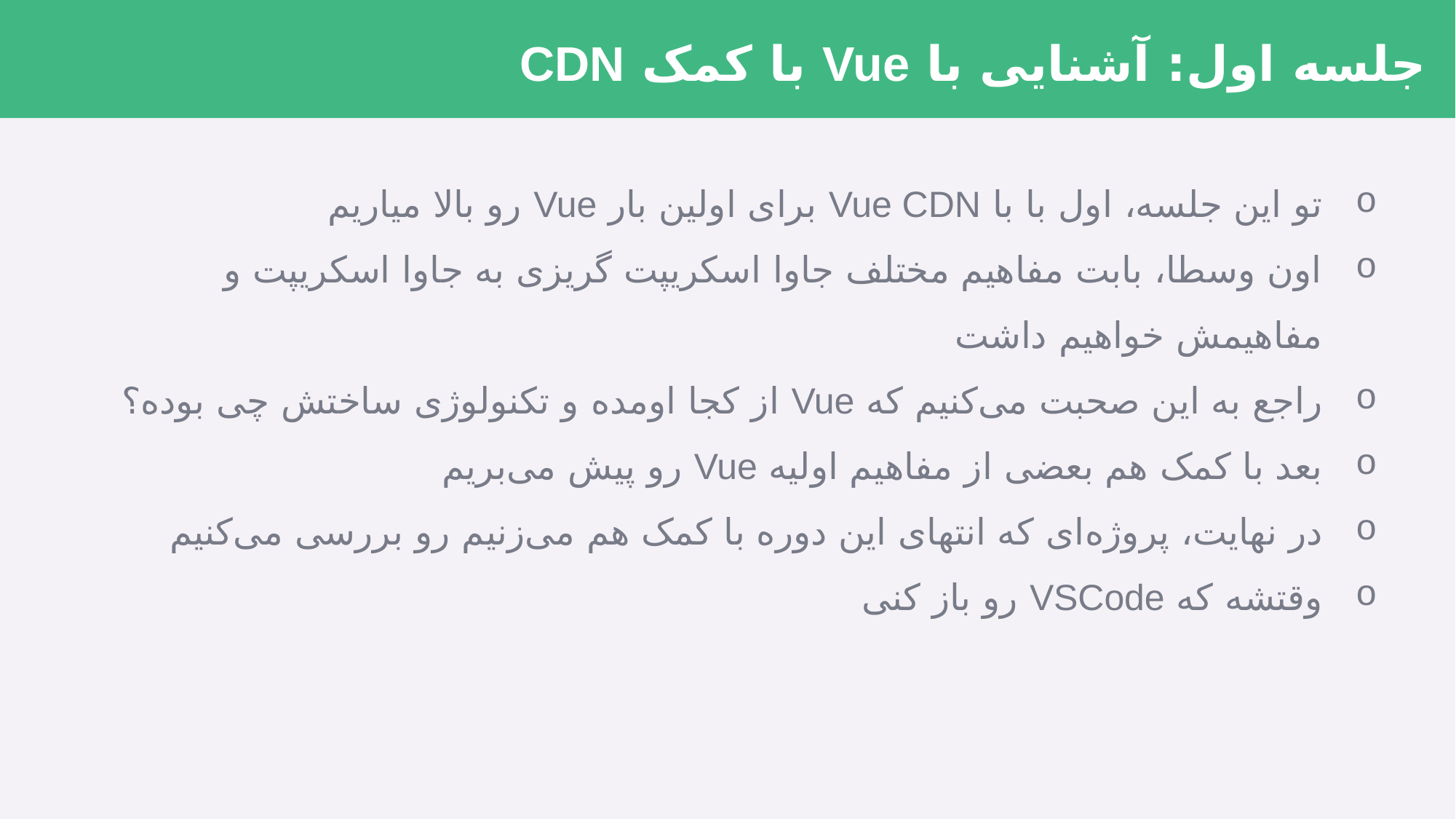

جلسه اول: آشنایی با Vue با کمک CDN
تو این جلسه، اول با با Vue CDN برای اولین بار Vue‌ رو بالا میاریم
اون وسطا، بابت مفاهیم مختلف جاوا اسکریپت گریزی به جاوا اسکریپت و مفاهیمش خواهیم داشت
راجع به این صحبت می‌کنیم که Vue از کجا اومده و تکنولوژی ساختش چی بوده؟
بعد با کمک هم بعضی از مفاهیم اولیه Vue رو پیش می‌بریم
در نهایت، پروژه‌ای که انتهای این دوره با کمک هم می‌زنیم رو بررسی می‌کنیم
وقتشه که VSCode رو باز کنی